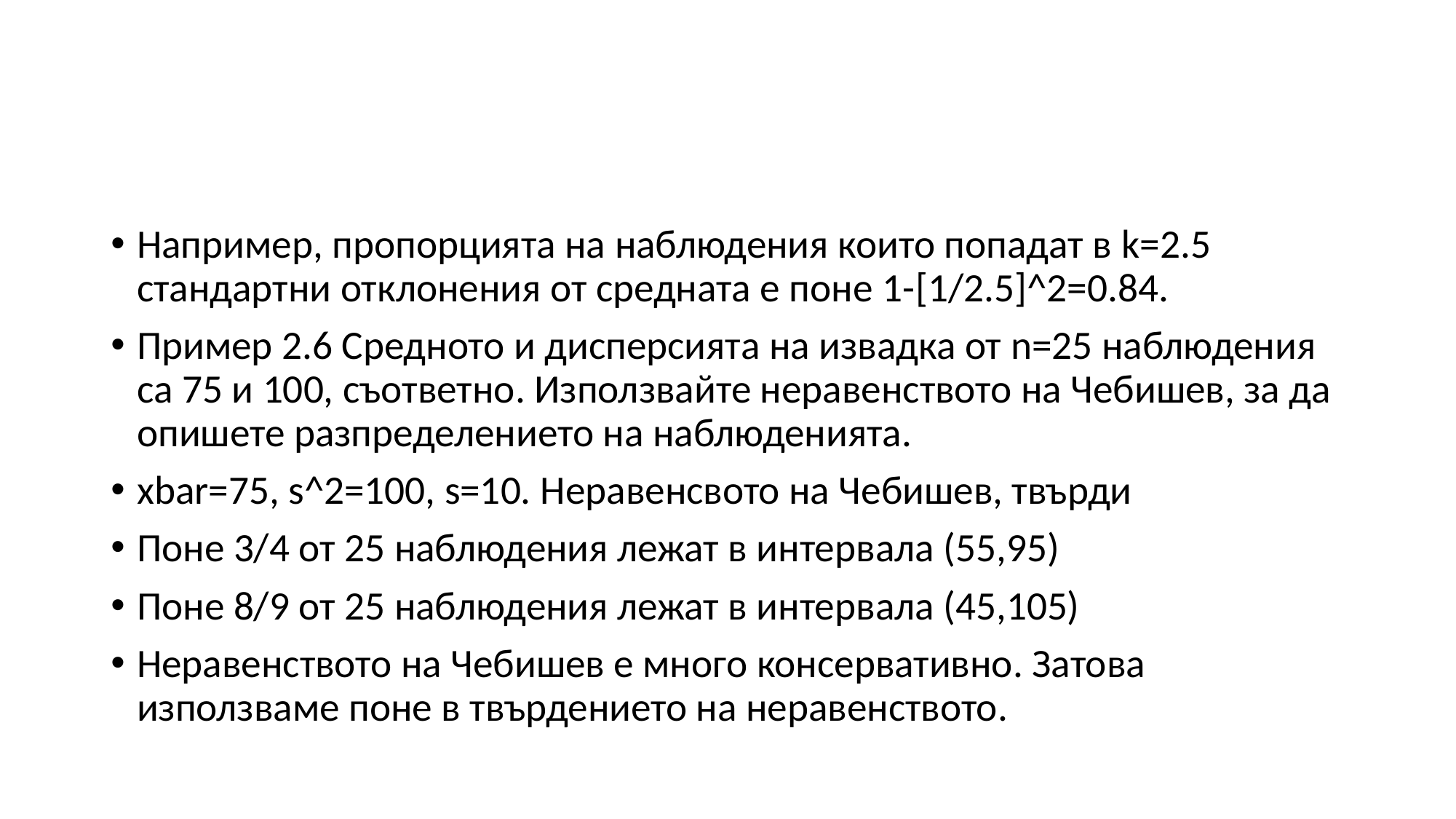

#
Например, пропорцията на наблюдения които попадат в k=2.5 стандартни отклонения от средната е поне 1-[1/2.5]^2=0.84.
Пример 2.6 Средното и дисперсията на извадка от n=25 наблюдения са 75 и 100, съответно. Използвайте неравенството на Чебишев, за да опишете разпределението на наблюденията.
xbar=75, s^2=100, s=10. Неравенсвото на Чебишев, твърди
Поне 3/4 от 25 наблюдения лежат в интервала (55,95)
Поне 8/9 от 25 наблюдения лежат в интервала (45,105)
Неравенството на Чебишев е много консервативно. Затова използваме поне в твърдението на неравенството.